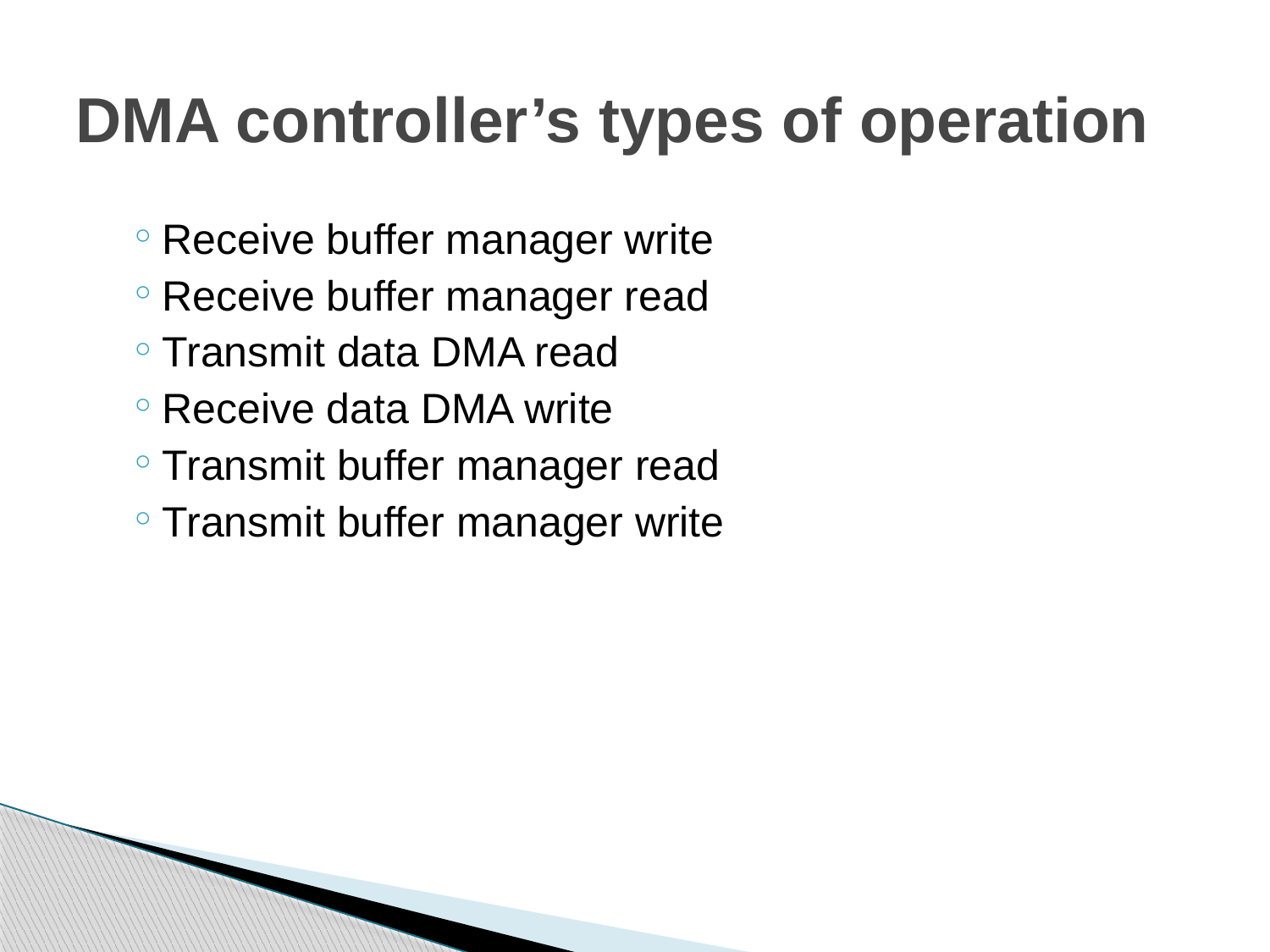

# DMA controller’s types of operation
Receive buffer manager write
Receive buffer manager read
Transmit data DMA read
Receive data DMA write
Transmit buffer manager read
Transmit buffer manager write